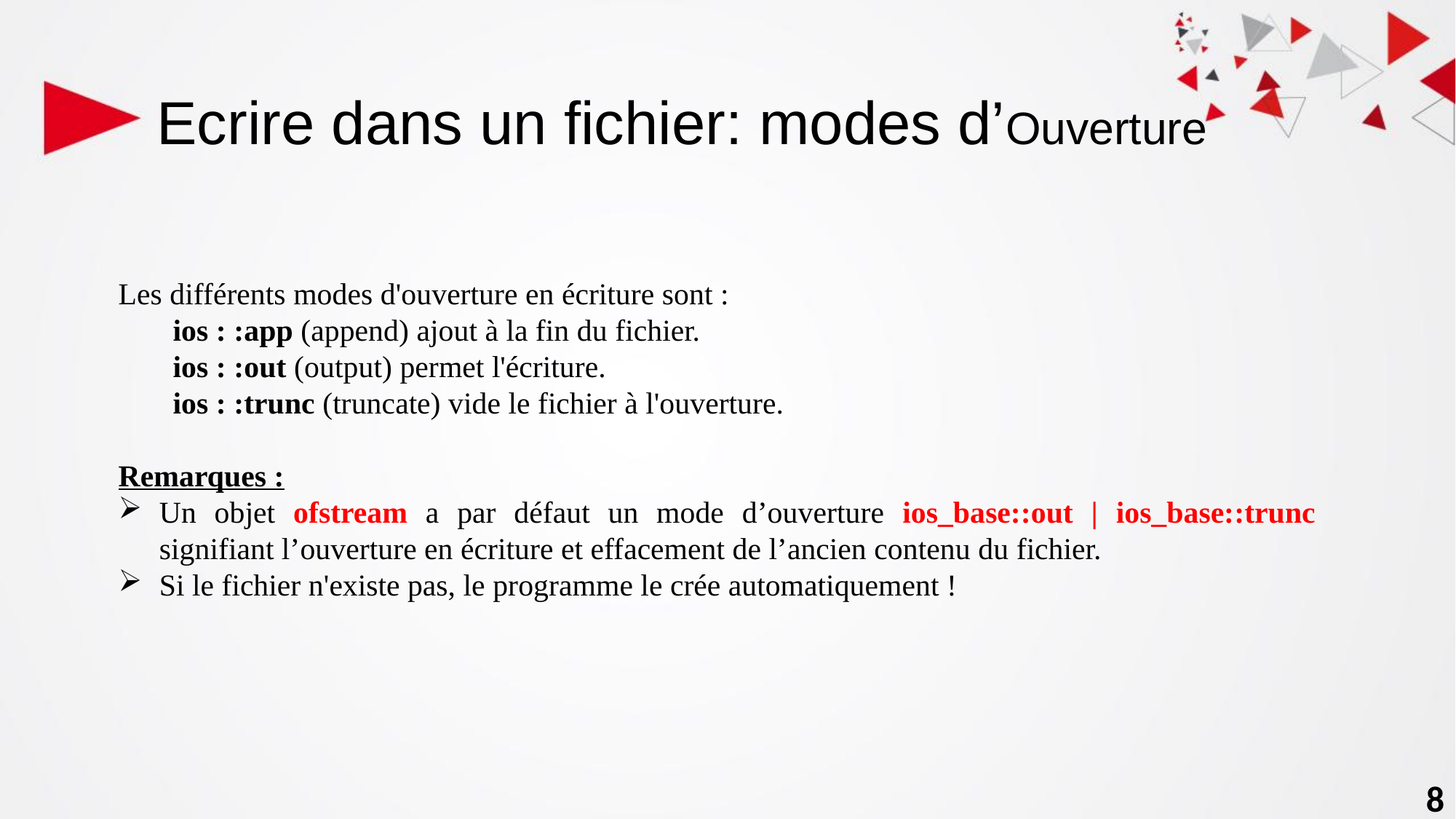

# Ecrire dans un fichier: modes d’Ouverture

Les différents modes d'ouverture en écriture sont :
ios : :app (append) ajout à la fin du fichier.
ios : :out (output) permet l'écriture.
ios : :trunc (truncate) vide le fichier à l'ouverture.

Remarques :
Un objet ofstream a par défaut un mode d’ouverture ios_base::out | ios_base::trunc signifiant l’ouverture en écriture et effacement de l’ancien contenu du fichier.
Si le fichier n'existe pas, le programme le crée automatiquement !

8